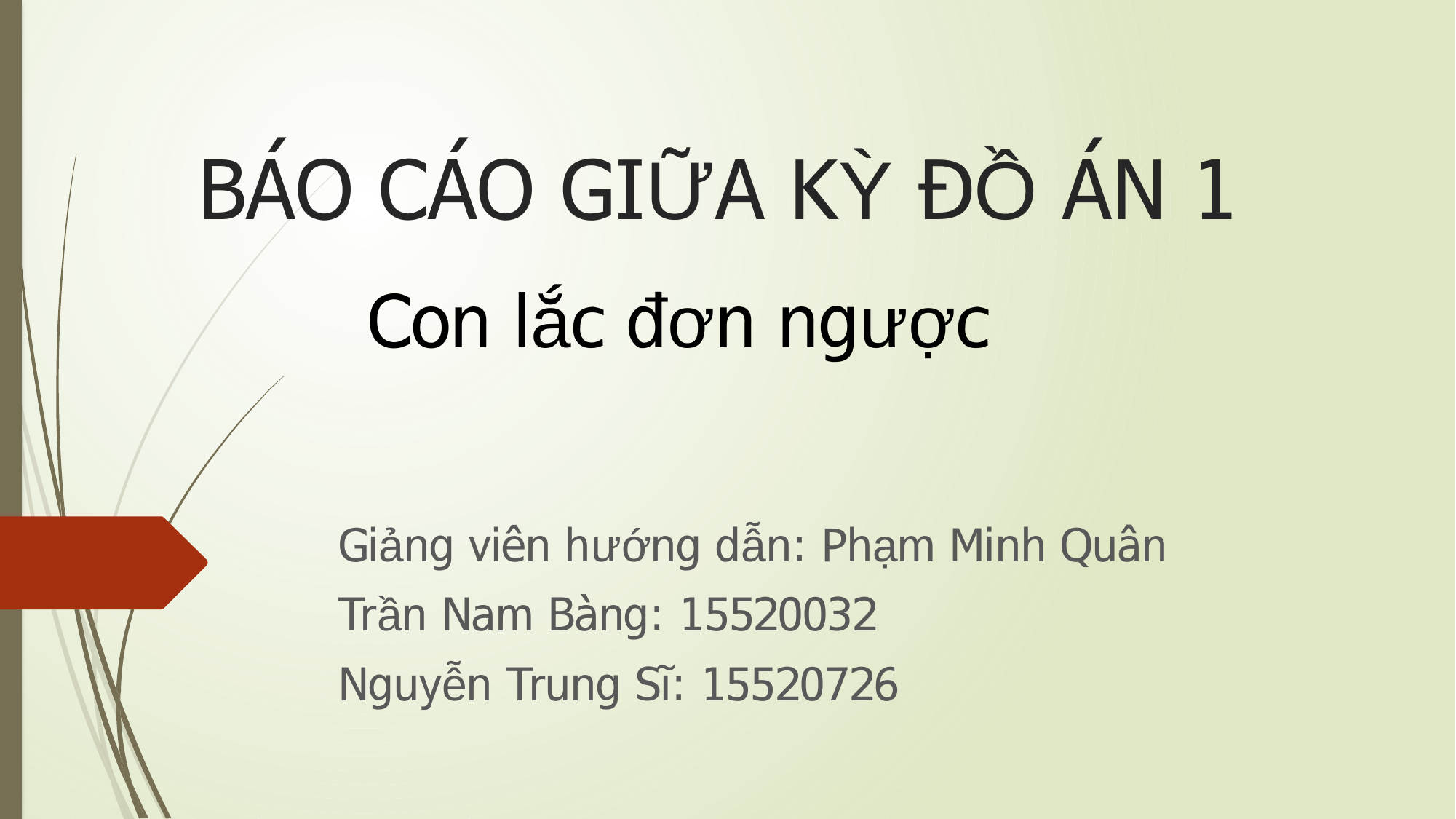

# BÁO CÁO GIỮA KỲ ĐỒ ÁN 1
Con lắc đơn ngược
Giảng viên hướng dẫn: Phạm Minh Quân
Trần Nam Bàng: 15520032
Nguyễn Trung Sĩ: 15520726